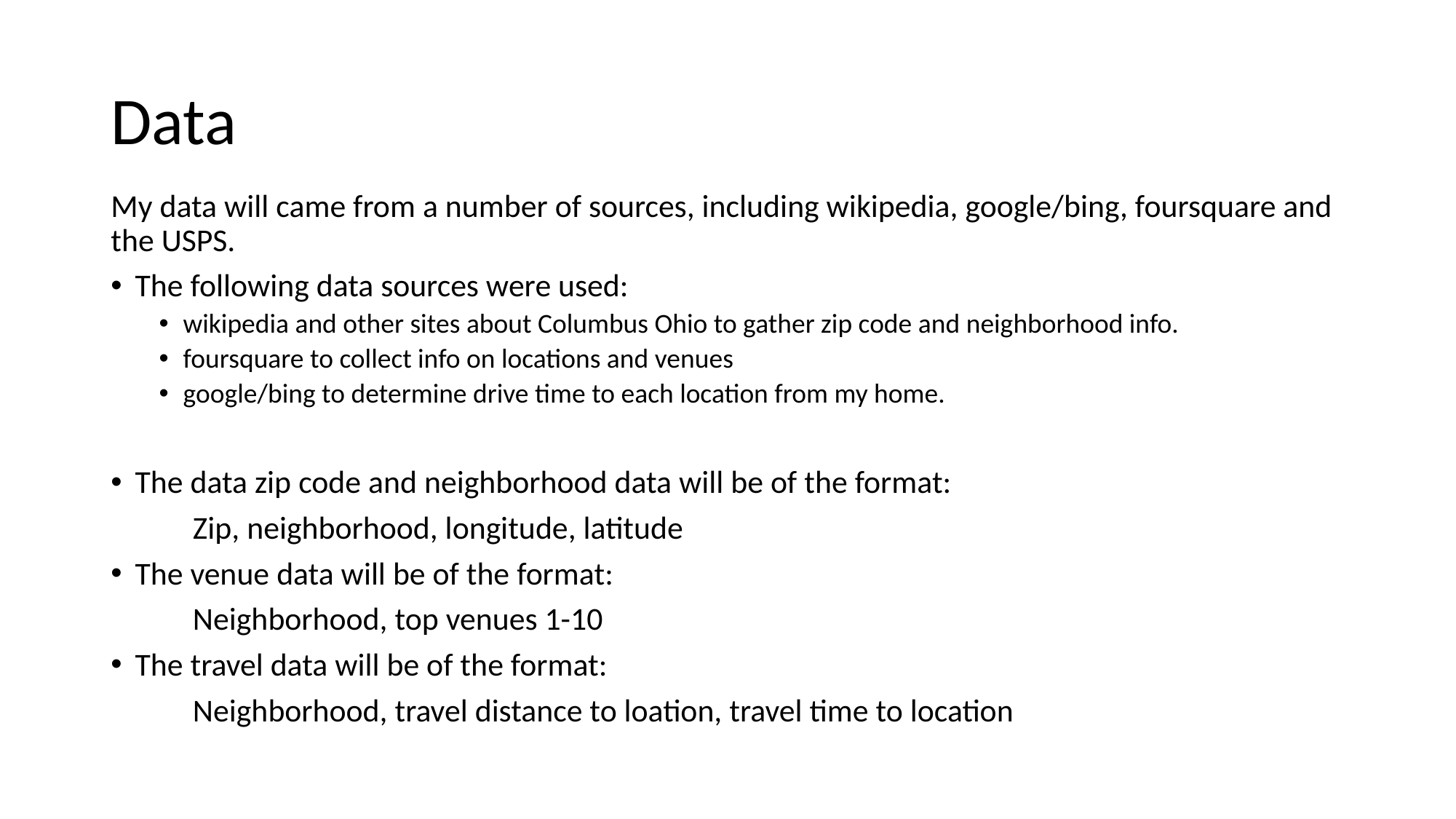

# Data
My data will came from a number of sources, including wikipedia, google/bing, foursquare and the USPS.
The following data sources were used:
wikipedia and other sites about Columbus Ohio to gather zip code and neighborhood info.
foursquare to collect info on locations and venues
google/bing to determine drive time to each location from my home.

The data zip code and neighborhood data will be of the format:
	Zip, neighborhood, longitude, latitude
The venue data will be of the format:
	Neighborhood, top venues 1-10
The travel data will be of the format:
	Neighborhood, travel distance to loation, travel time to location